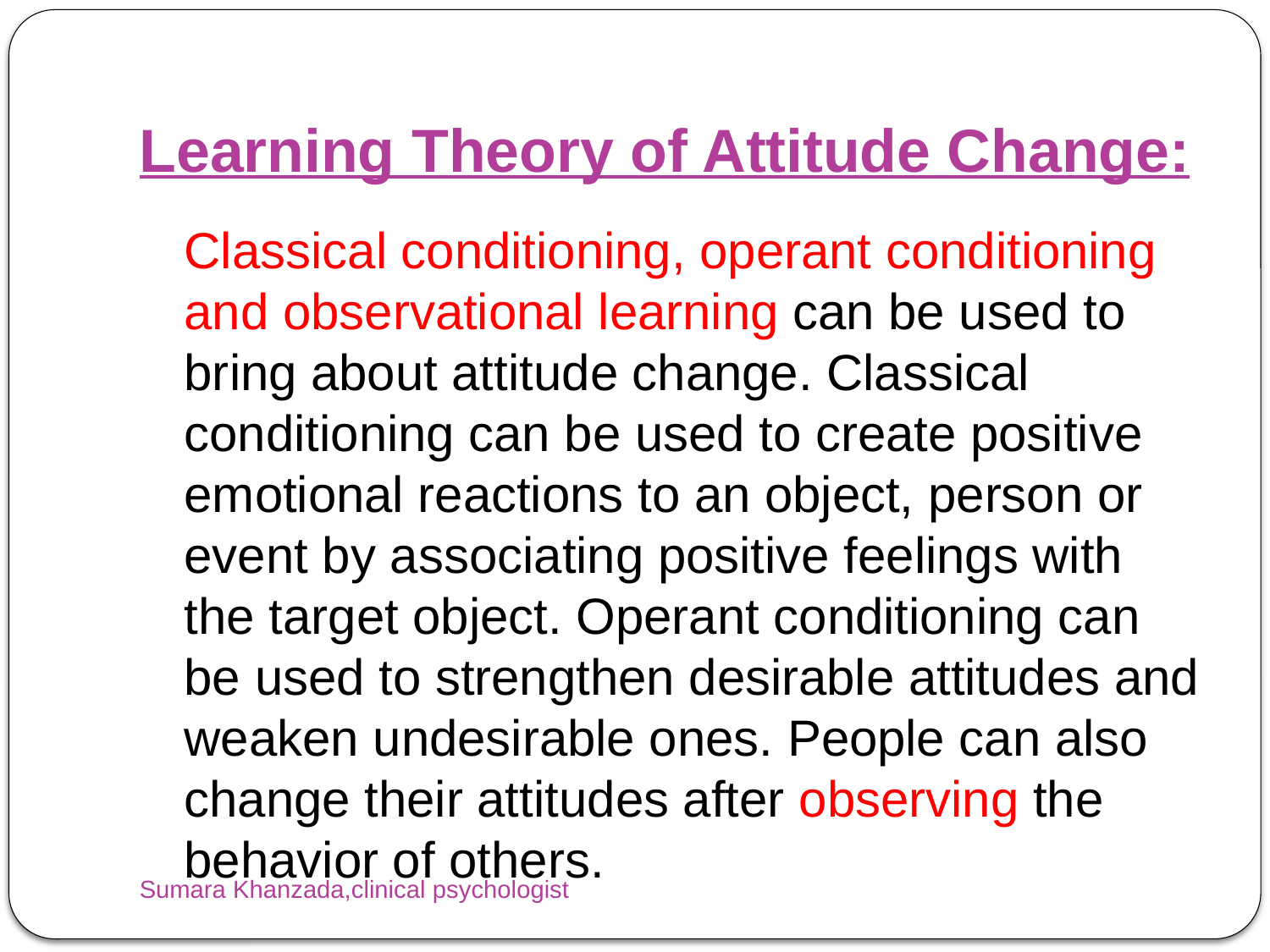

# Learning Theory of Attitude Change:
   Classical conditioning, operant conditioning and observational learning can be used to bring about attitude change. Classical conditioning can be used to create positive emotional reactions to an object, person or event by associating positive feelings with the target object. Operant conditioning can be used to strengthen desirable attitudes and weaken undesirable ones. People can also change their attitudes after observing the behavior of others.
Sumara Khanzada,clinical psychologist